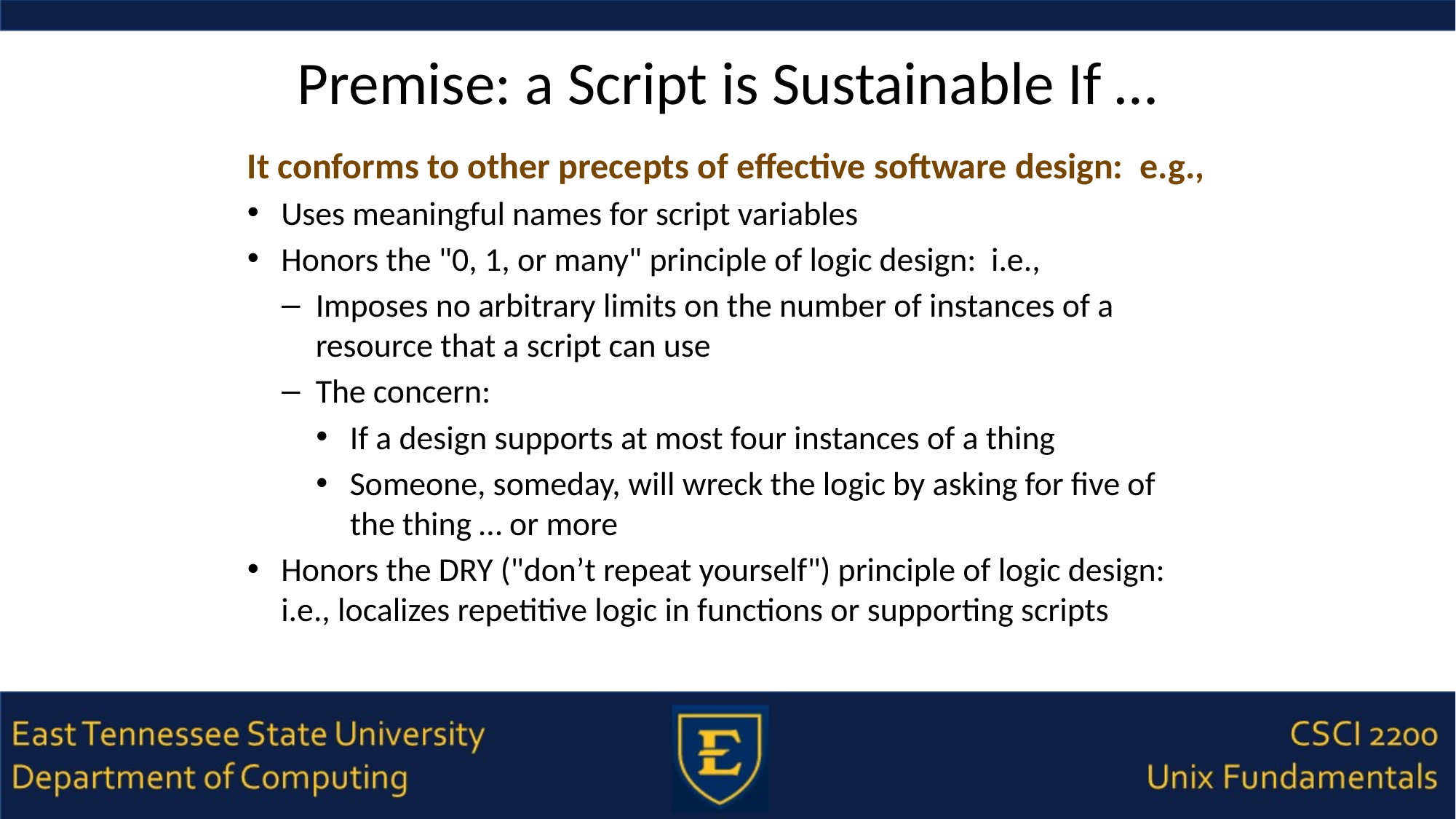

# Premise: a Script is Sustainable If …
It conforms to other precepts of effective software design:  e.g.,
Uses meaningful names for script variables
Honors the "0, 1, or many" principle of logic design:  i.e.,
Imposes no arbitrary limits on the number of instances of a resource that a script can use
The concern:
If a design supports at most four instances of a thing
Someone, someday, will wreck the logic by asking for five of the thing … or more
Honors the DRY ("don’t repeat yourself") principle of logic design: i.e., localizes repetitive logic in functions or supporting scripts